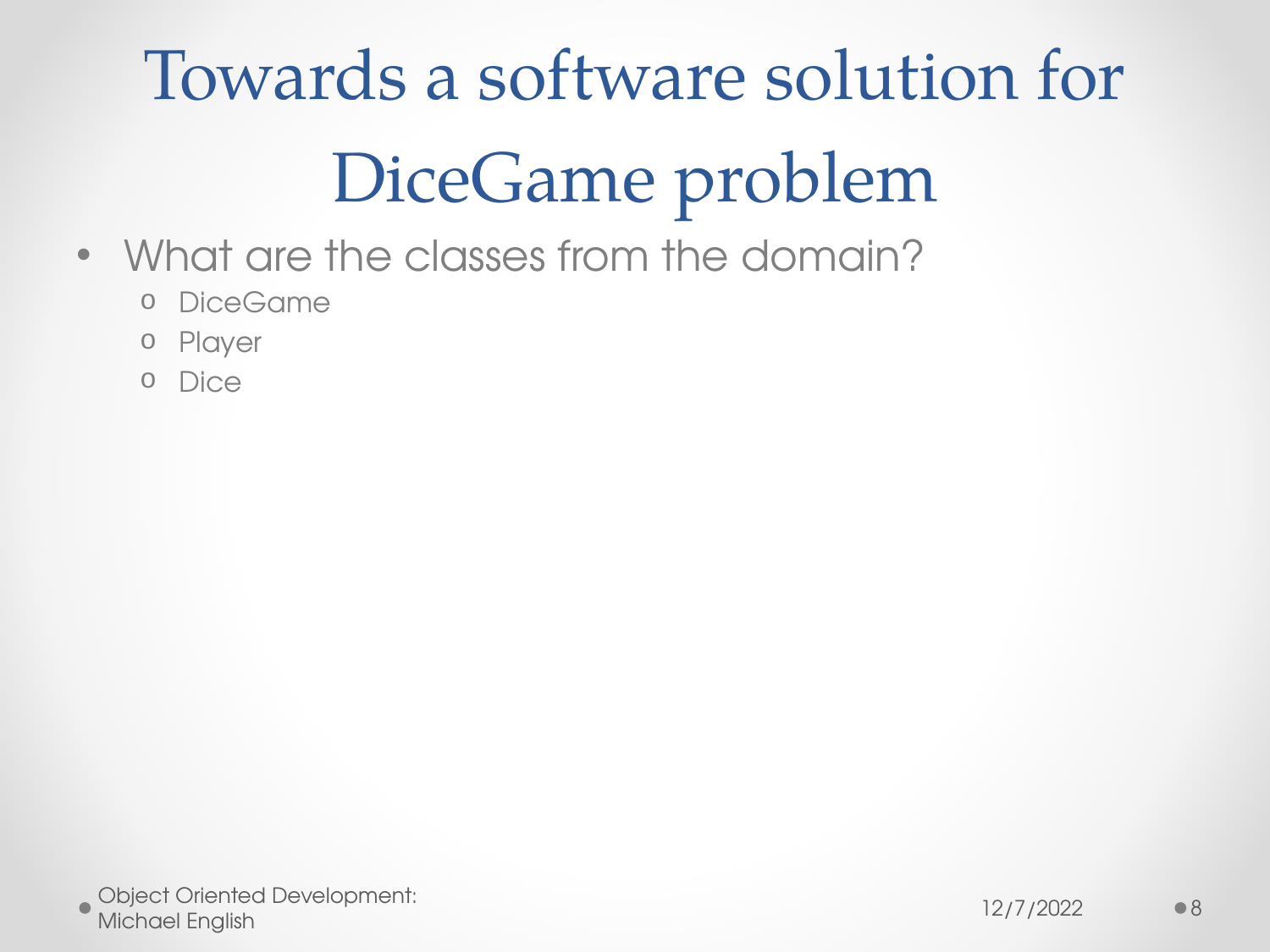

# Towards a software solution for DiceGame problem
What are the classes from the domain?
DiceGame
Player
Dice

Object Oriented Development: Michael English
12/7/2022
8